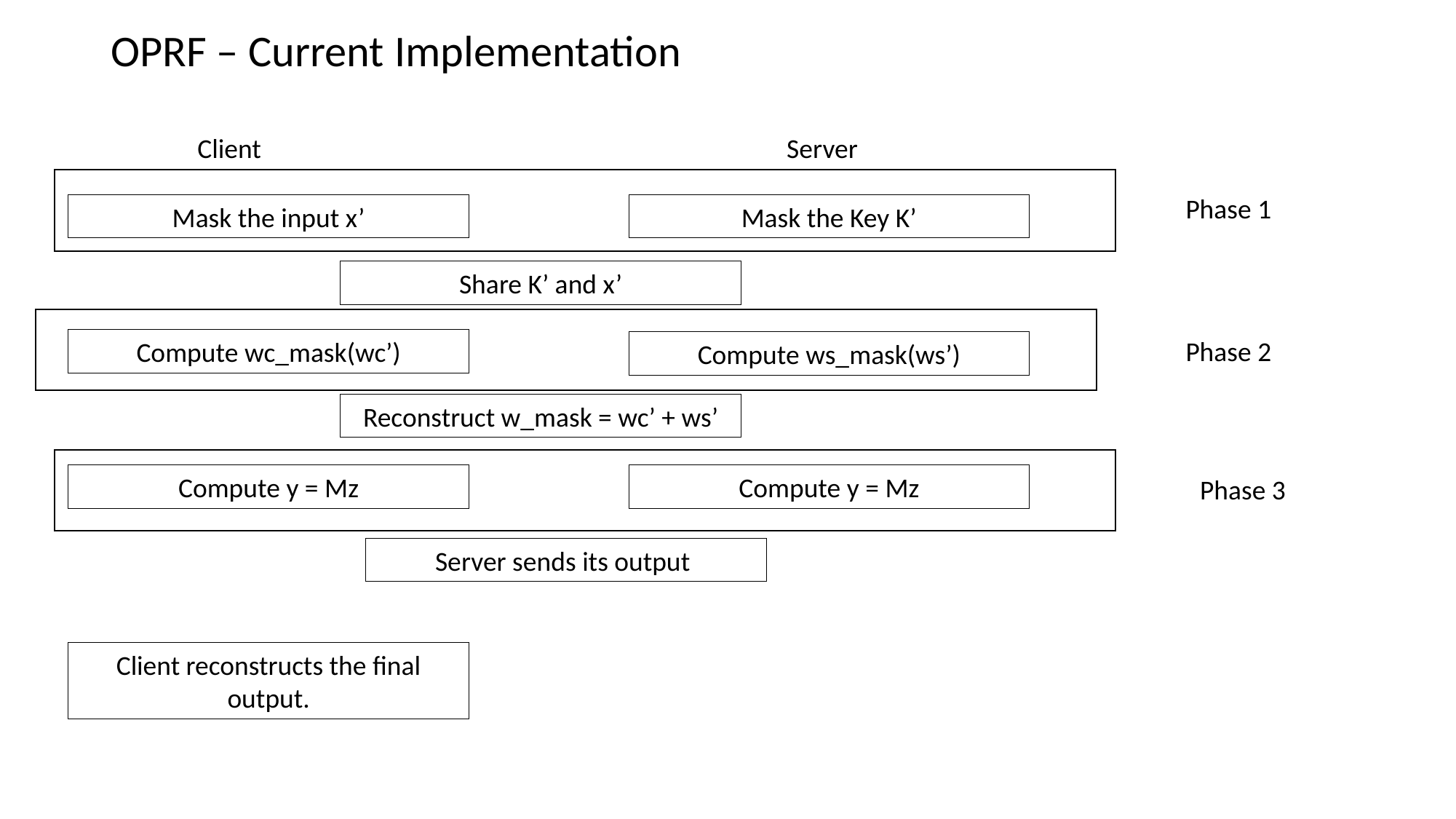

# OPRF – Current Implementation
Client
Server

Phase 1
Mask the input x’
Mask the Key K’
Share K’ and x’

Phase 2
Compute wc_mask(wc’)
Compute ws_mask(ws’)
Reconstruct w_mask = wc’ + ws’

Compute y = Mz
Compute y = Mz
Phase 3
Server sends its output
Client reconstructs the final output.